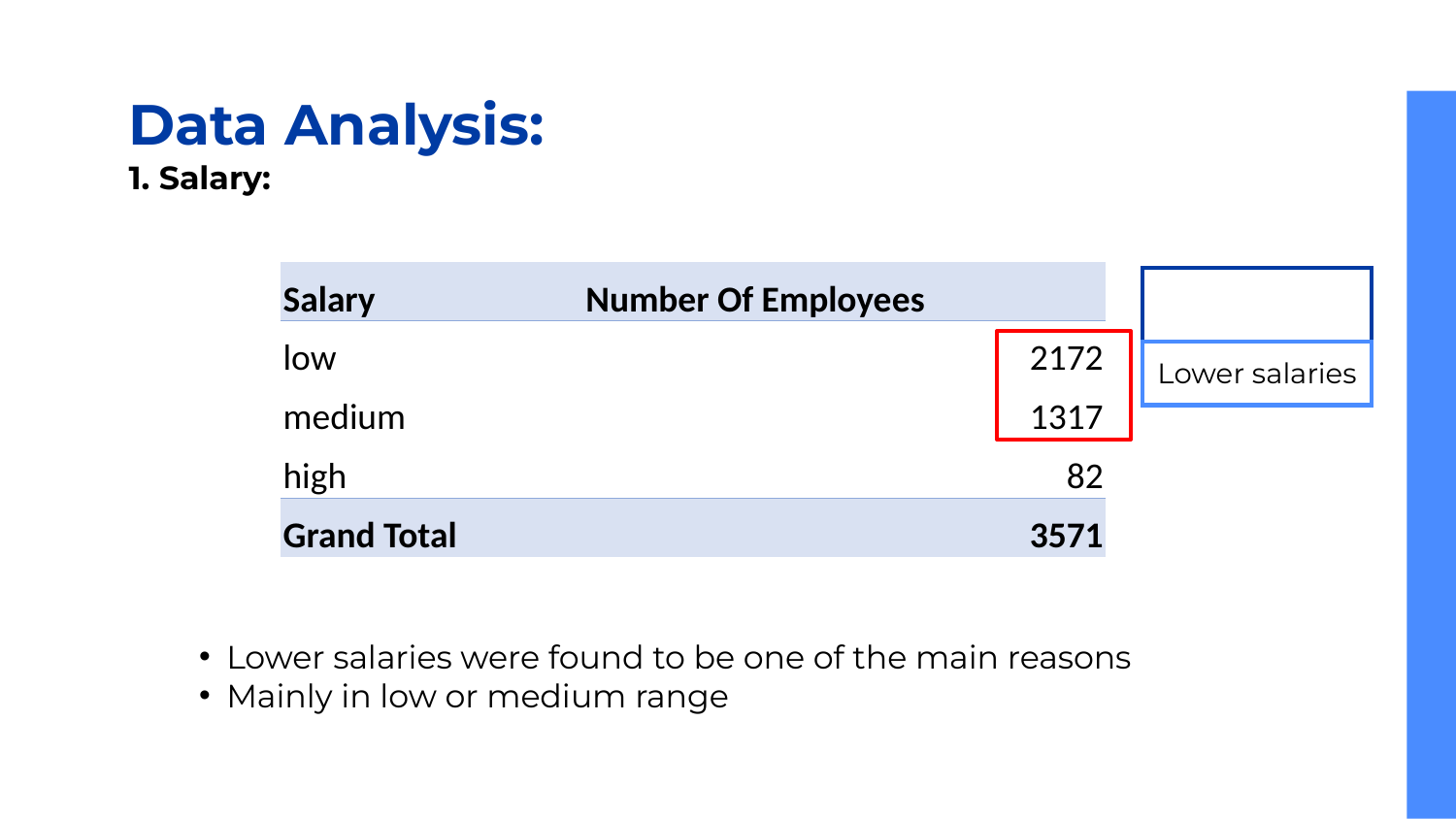

# Data Analysis:
1. Salary:
| Salary | Number Of Employees |
| --- | --- |
| low | 2172 |
| medium | 1317 |
| high | 82 |
| Grand Total | 3571 |
|  |
| --- |
| Lower salaries |

Lower salaries were found to be one of the main reasons
Mainly in low or medium range